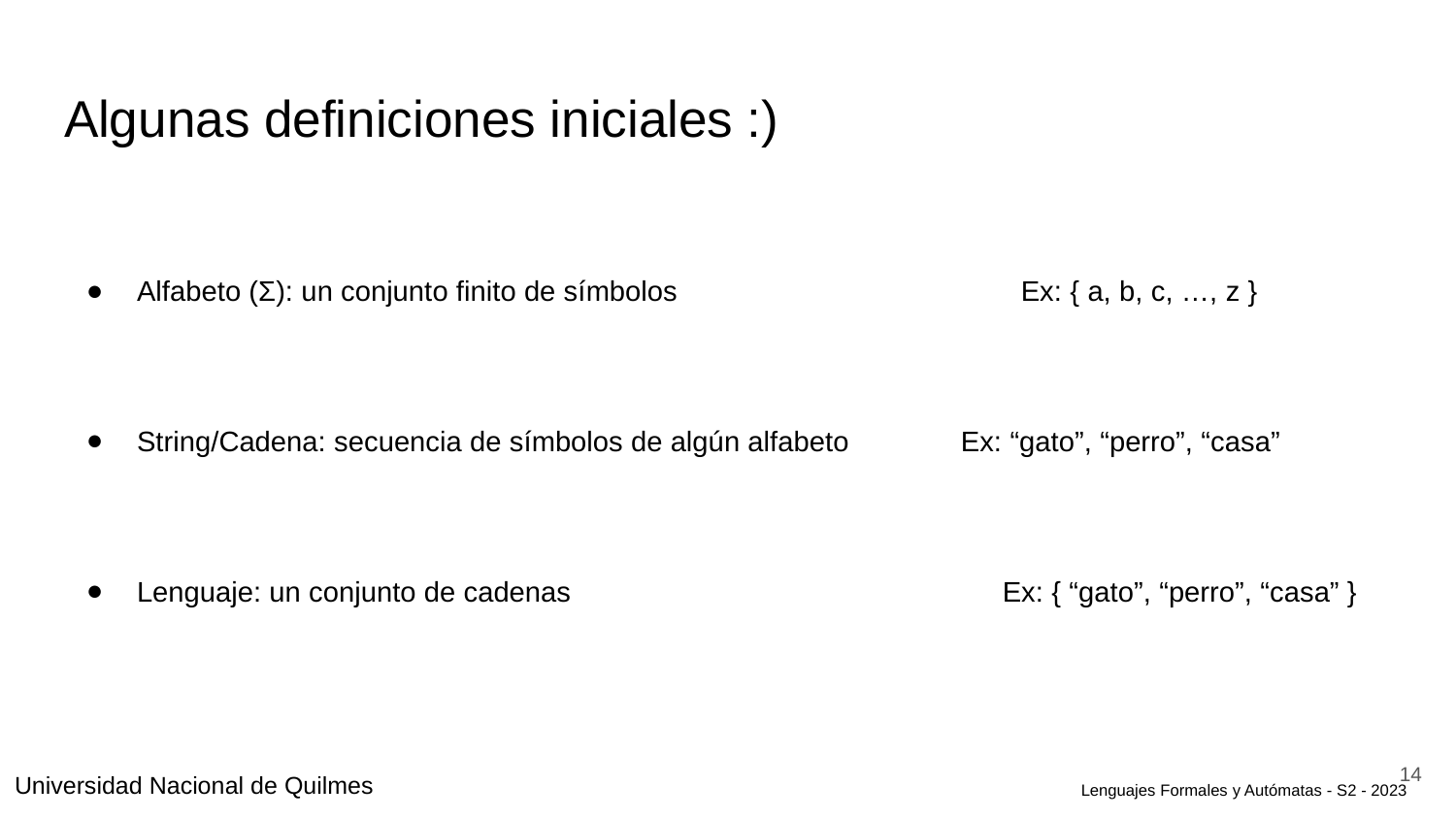

# Algunas definiciones iniciales :)

Alfabeto (Σ): un conjunto finito de símbolos                                           Ex: { a, b, c, …, z }

String/Cadena: secuencia de símbolos de algún alfabeto              Ex: “gato”, “perro”, “casa”

Lenguaje: un conjunto de cadenas                                                      Ex: { “gato”, “perro”, “casa” }
14
Universidad Nacional de Quilmes
Lenguajes Formales y Autómatas - S2 - 2023